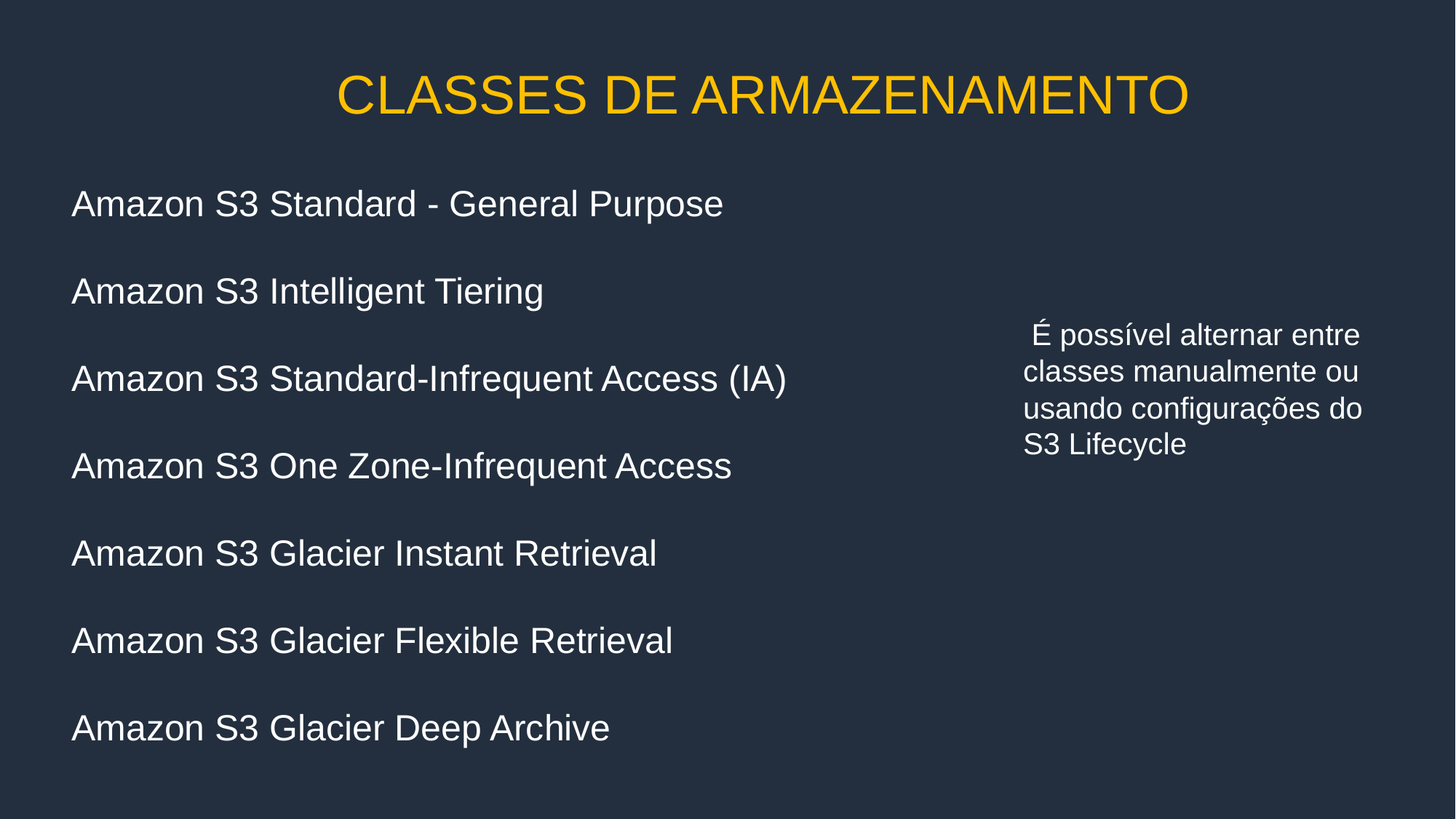

# CLASSES DE ARMAZENAMENTO
Amazon S3 Standard - General Purpose

Amazon S3 Intelligent Tiering

Amazon S3 Standard-Infrequent Access (IA)

Amazon S3 One Zone-Infrequent Access

Amazon S3 Glacier Instant Retrieval

Amazon S3 Glacier Flexible Retrieval

Amazon S3 Glacier Deep Archive
 É possível alternar entre classes manualmente ou usando configurações do S3 Lifecycle